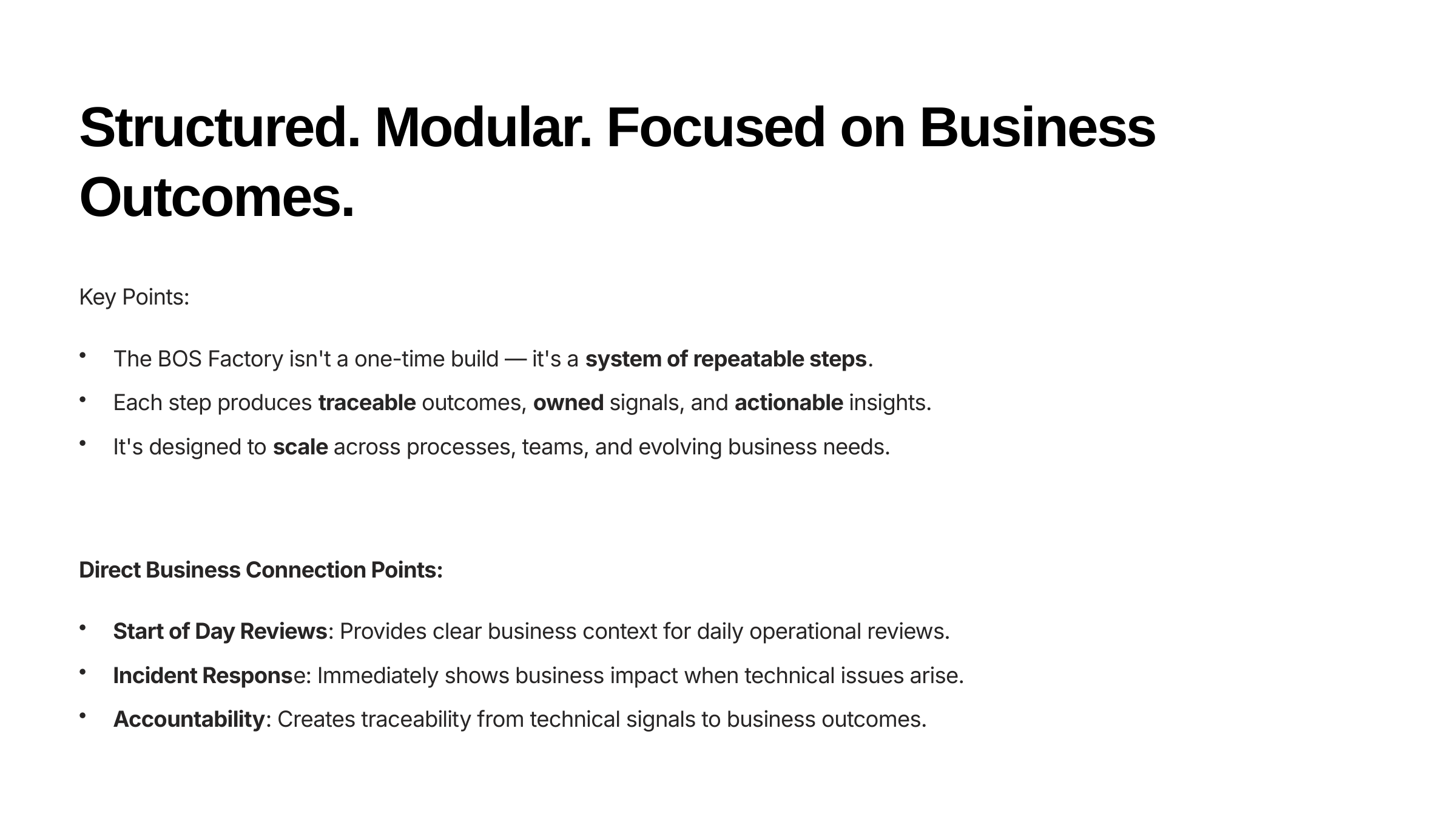

Structured. Modular. Focused on Business Outcomes.
Key Points:
The BOS Factory isn't a one-time build — it's a system of repeatable steps.
Each step produces traceable outcomes, owned signals, and actionable insights.
It's designed to scale across processes, teams, and evolving business needs.

Direct Business Connection Points:
Start of Day Reviews: Provides clear business context for daily operational reviews.
Incident Response: Immediately shows business impact when technical issues arise.
Accountability: Creates traceability from technical signals to business outcomes.